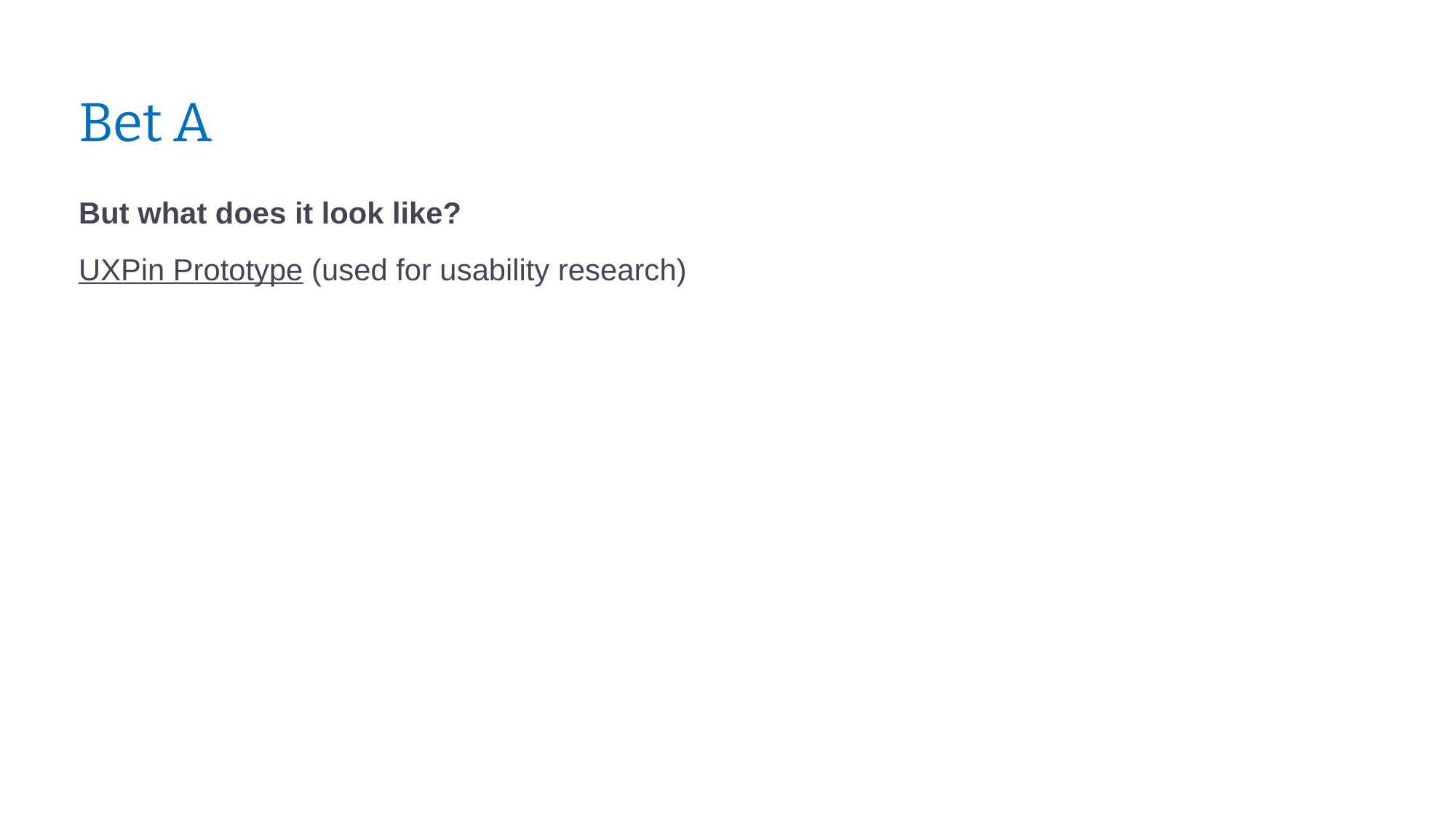

# Bet A
But what does it look like?
UXPin Prototype (used for usability research)